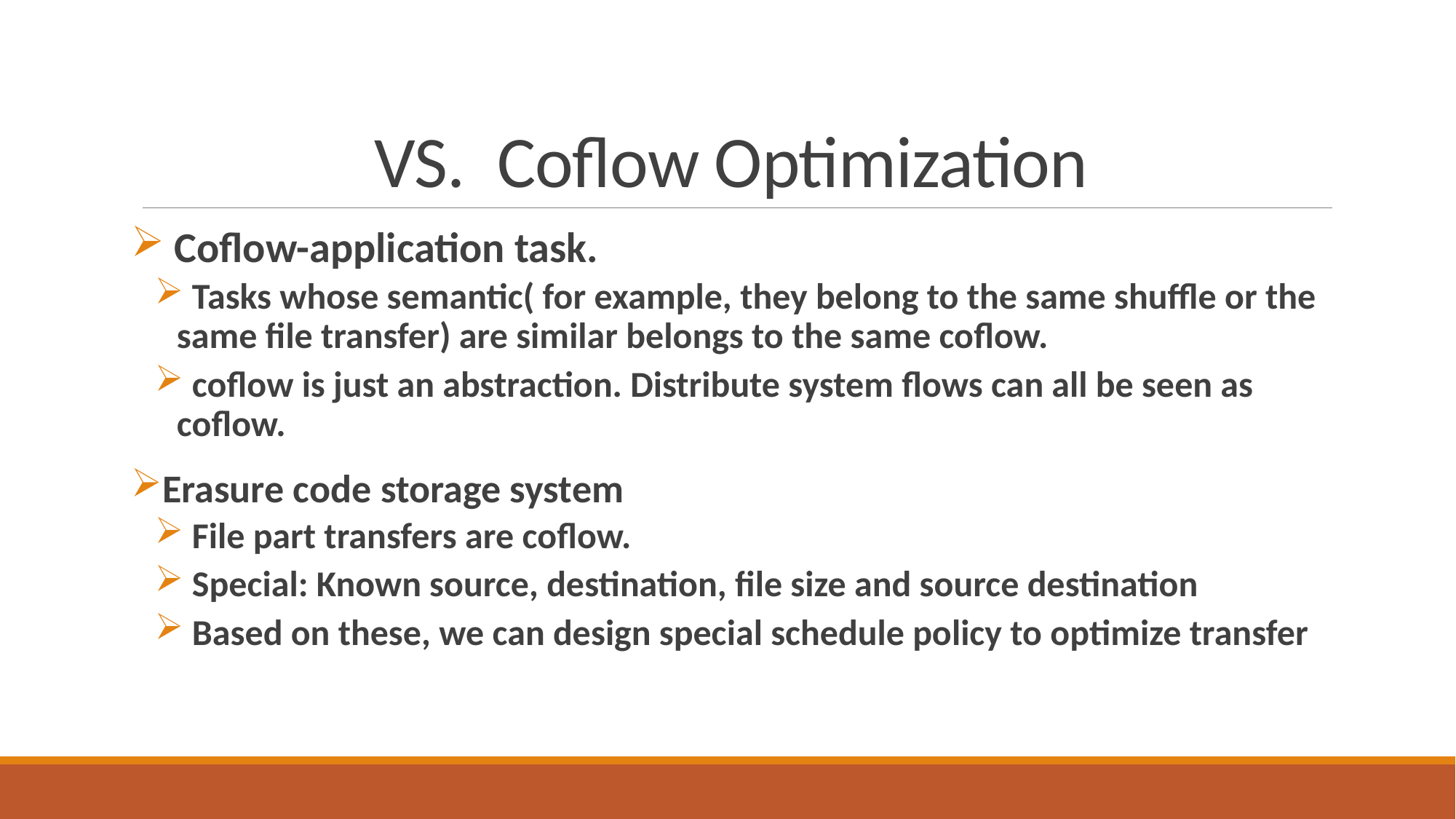

# VS.  Coflow Optimization
 Coflow-application task.
 Tasks whose semantic( for example, they belong to the same shuffle or the same file transfer) are similar belongs to the same coflow.
 coflow is just an abstraction. Distribute system flows can all be seen as coflow.
Erasure code storage system
 File part transfers are coflow.
 Special: Known source, destination, file size and source destination
 Based on these, we can design special schedule policy to optimize transfer